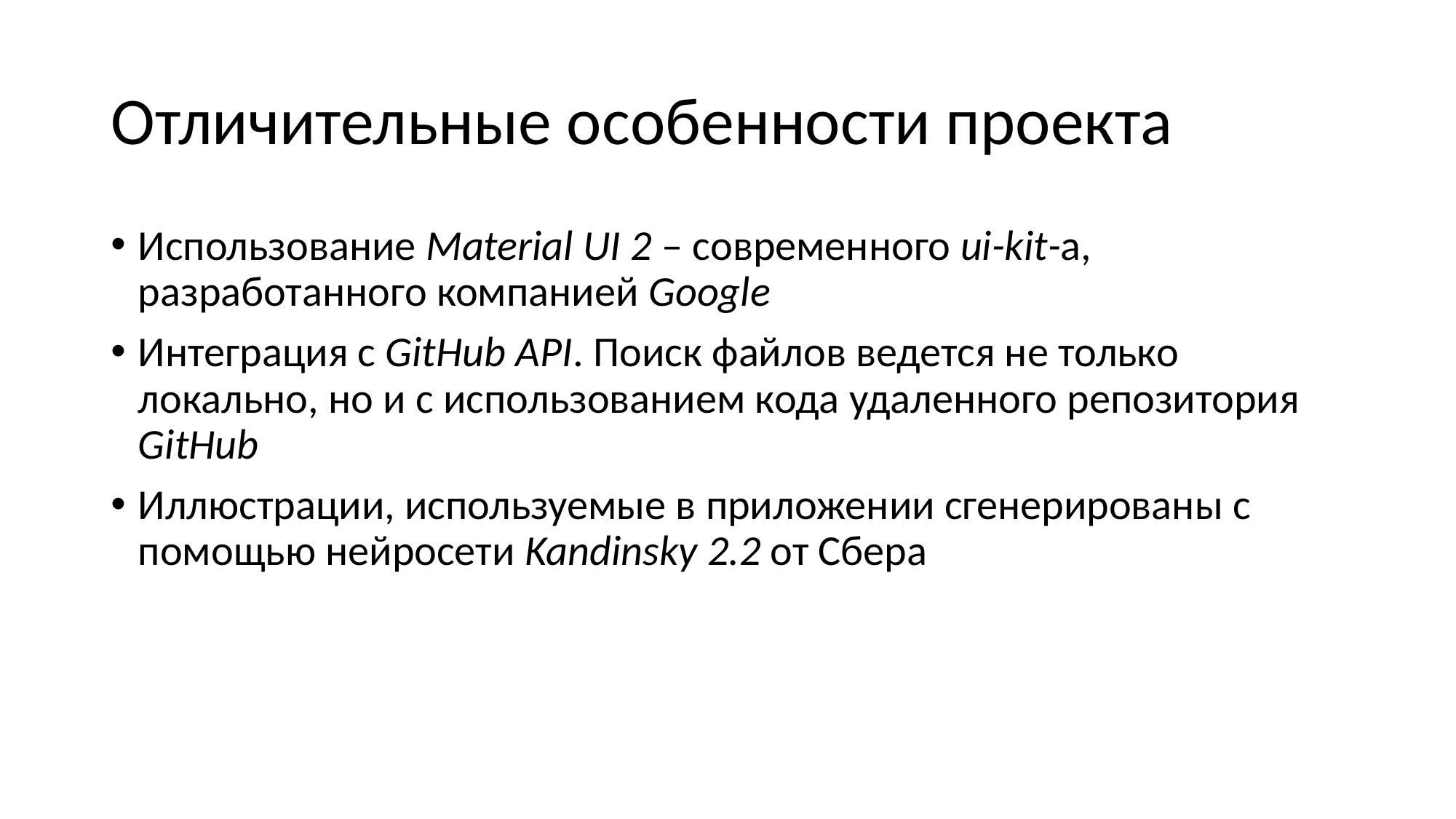

# Отличительные особенности проекта
Использование Material UI 2 – современного ui-kit-а, разработанного компанией Google
Интеграция с GitHub API. Поиск файлов ведется не только локально, но и с использованием кода удаленного репозитория GitHub
Иллюстрации, используемые в приложении сгенерированы с помощью нейросети Kandinsky 2.2 от Сбера